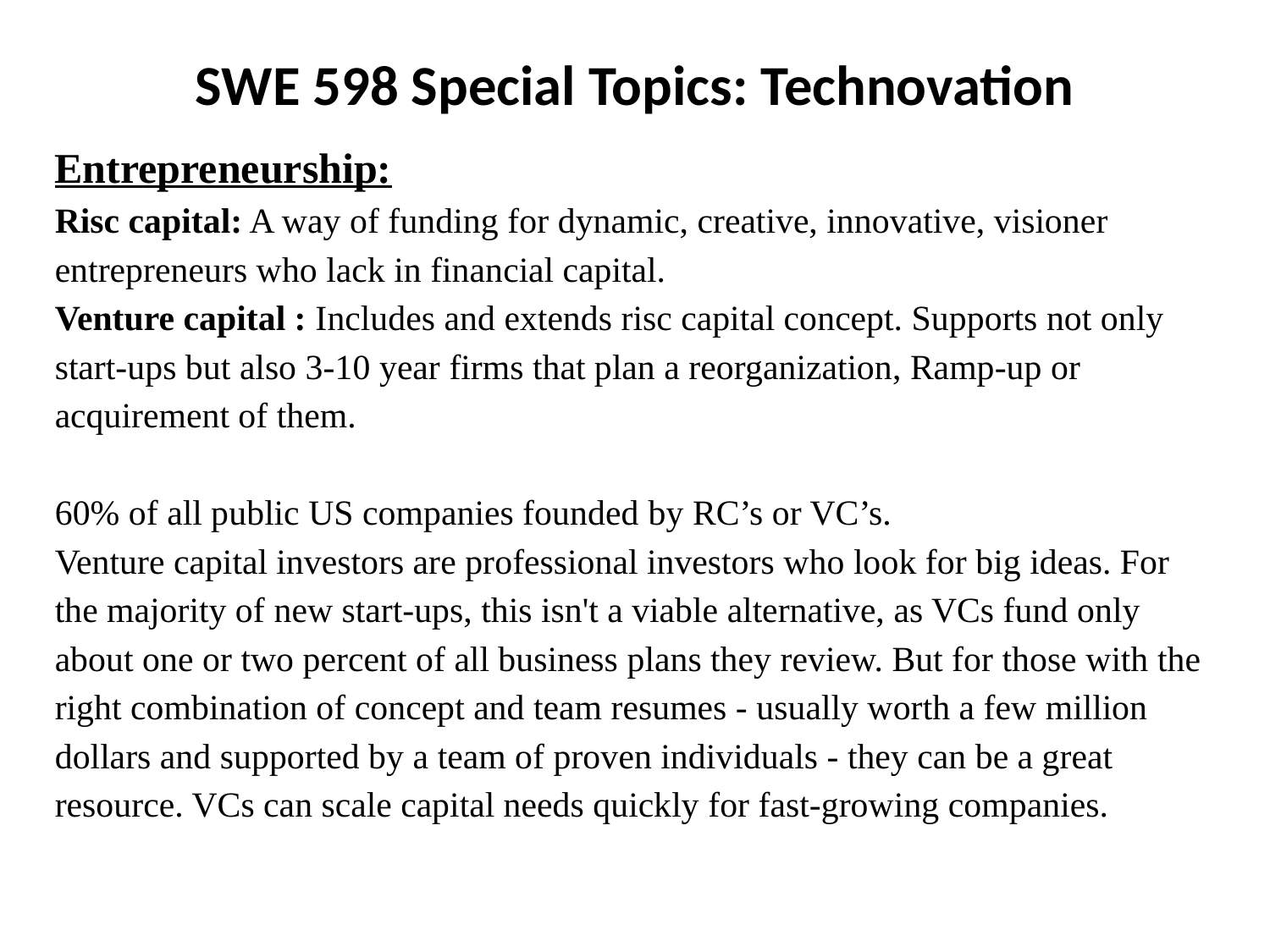

SWE 598 Special Topics: Technovation
Entrepreneurship:
Risc capital: A way of funding for dynamic, creative, innovative, visioner entrepreneurs who lack in financial capital.
Venture capital : Includes and extends risc capital concept. Supports not only start-ups but also 3-10 year firms that plan a reorganization, Ramp-up or acquirement of them.

60% of all public US companies founded by RC’s or VC’s.
Venture capital investors are professional investors who look for big ideas. For the majority of new start-ups, this isn't a viable alternative, as VCs fund only about one or two percent of all business plans they review. But for those with the right combination of concept and team resumes - usually worth a few million dollars and supported by a team of proven individuals - they can be a great resource. VCs can scale capital needs quickly for fast-growing companies.